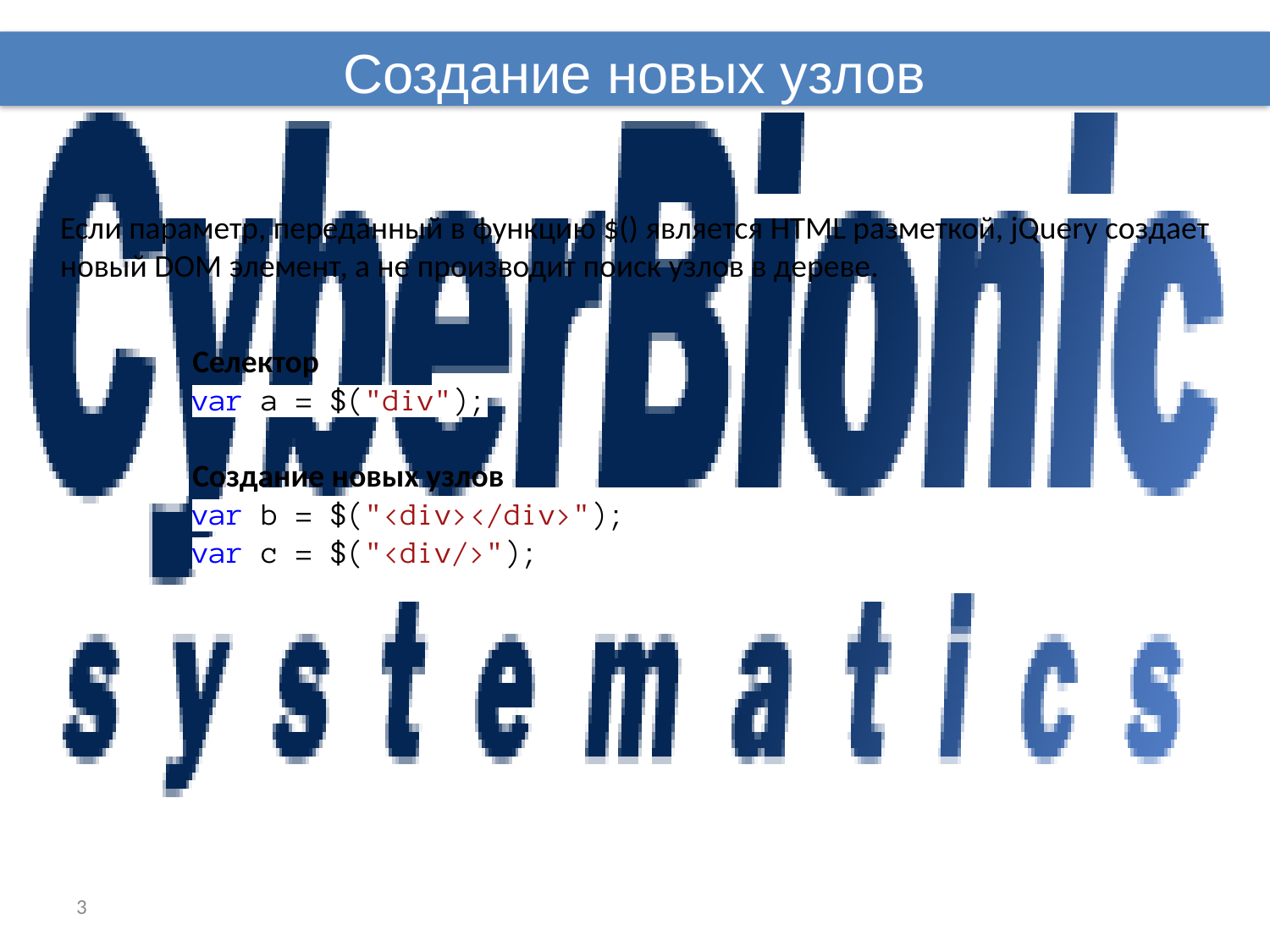

Создание новых узлов

Если параметр, переданный в функцию $() является HTML разметкой, jQuery создает новый DOM элемент, а не производит поиск узлов в дереве.

Селектор
var a = $("div");

Создание новых узлов
var b = $("<div></div>");
var c = $("<div/>");
3